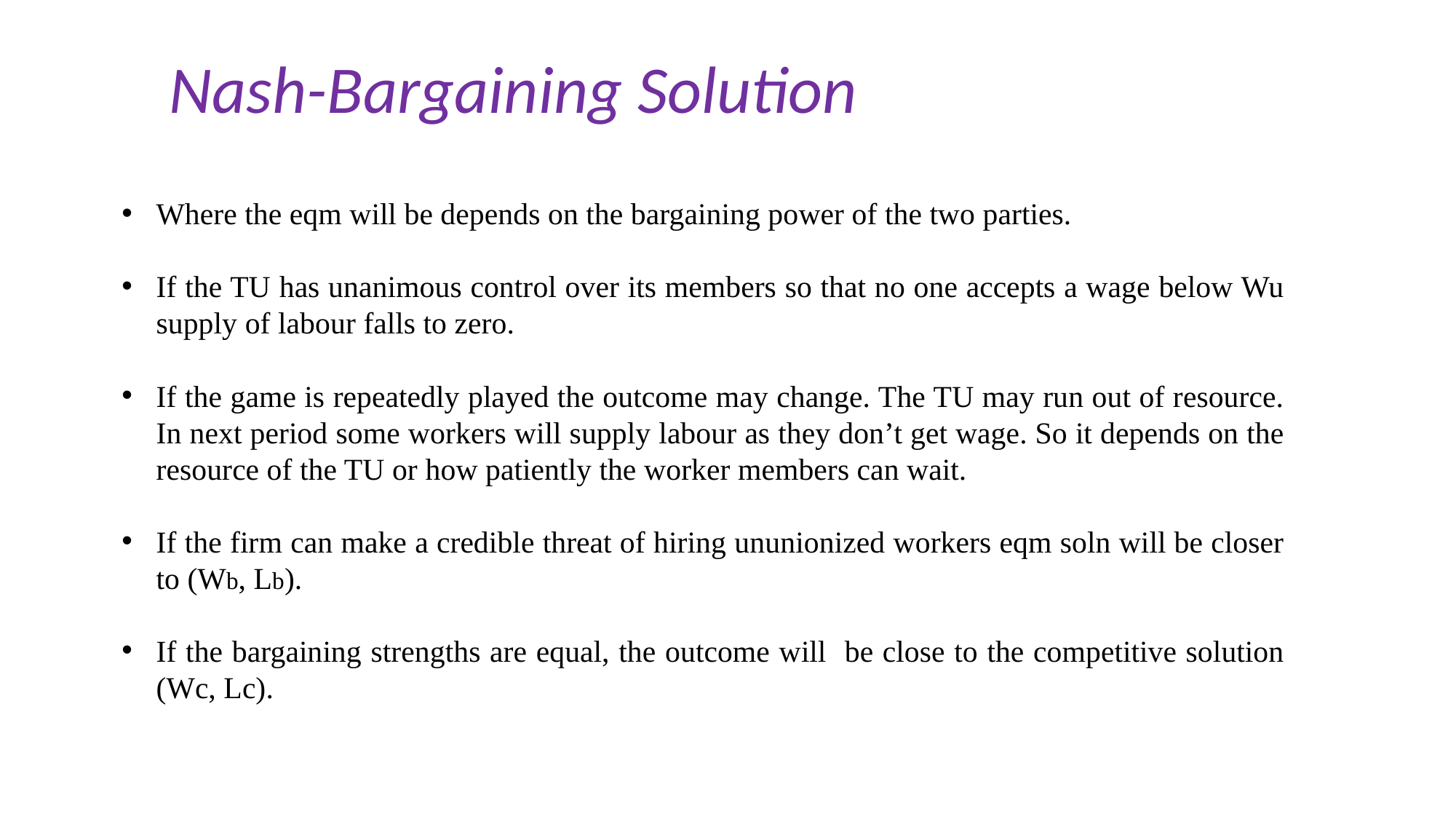

# Nash-Bargaining Solution
Where the eqm will be depends on the bargaining power of the two parties.

If the TU has unanimous control over its members so that no one accepts a wage below Wu supply of labour falls to zero.

If the game is repeatedly played the outcome may change. The TU may run out of resource. In next period some workers will supply labour as they don’t get wage. So it depends on the resource of the TU or how patiently the worker members can wait.

If the firm can make a credible threat of hiring ununionized workers eqm soln will be closer to (Wb, Lb).

If the bargaining strengths are equal, the outcome will  be close to the competitive solution (Wc, Lc).